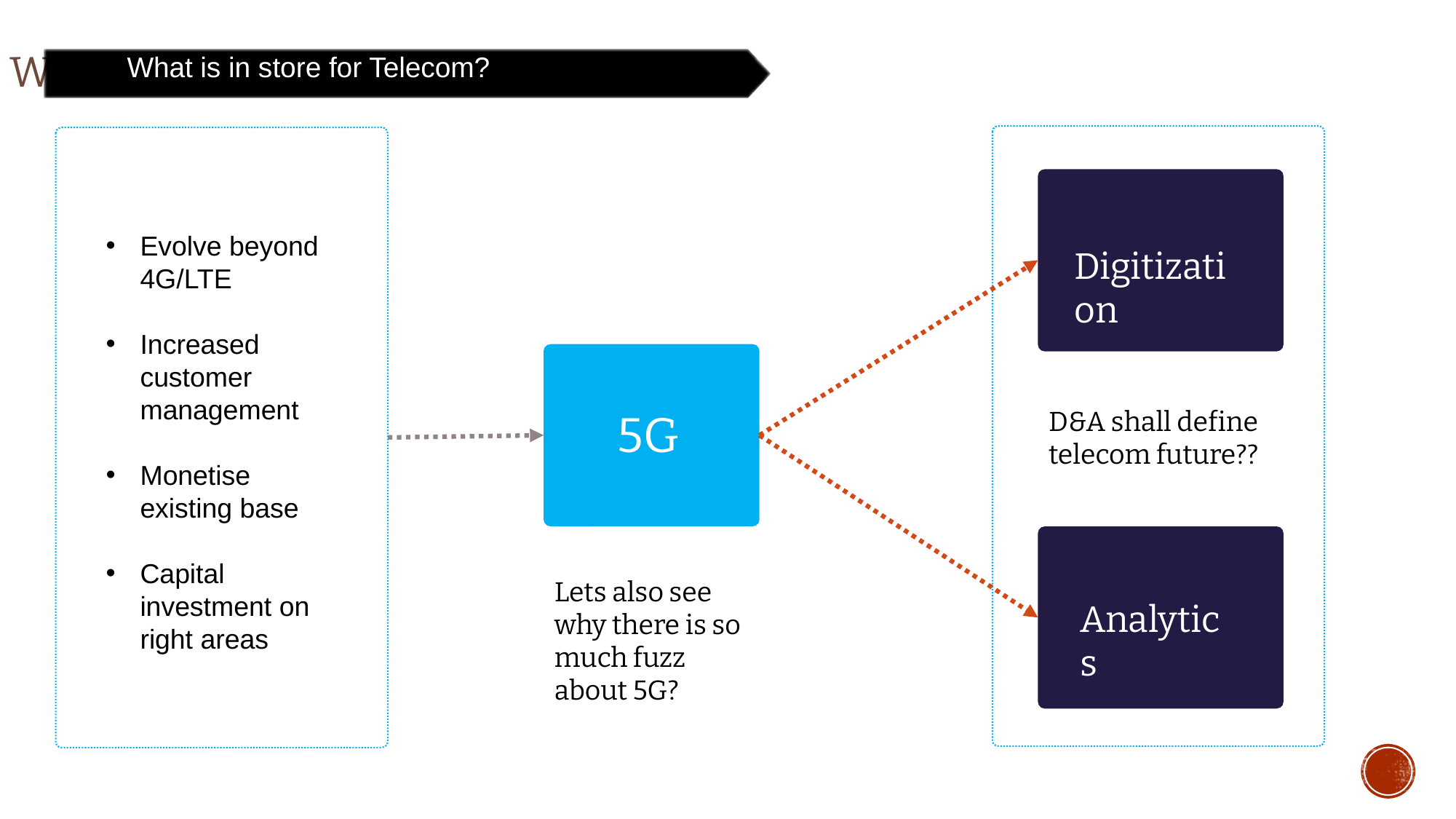

What in store for Telcos?
What is in store for Telecom?

Evolve beyond 4G/LTE

Increased customer management

Monetise existing base

Capital investment on right areas
Digitization

5G
D&A shall define telecom future??

Lets also see why there is so much fuzz about 5G?
Analytics